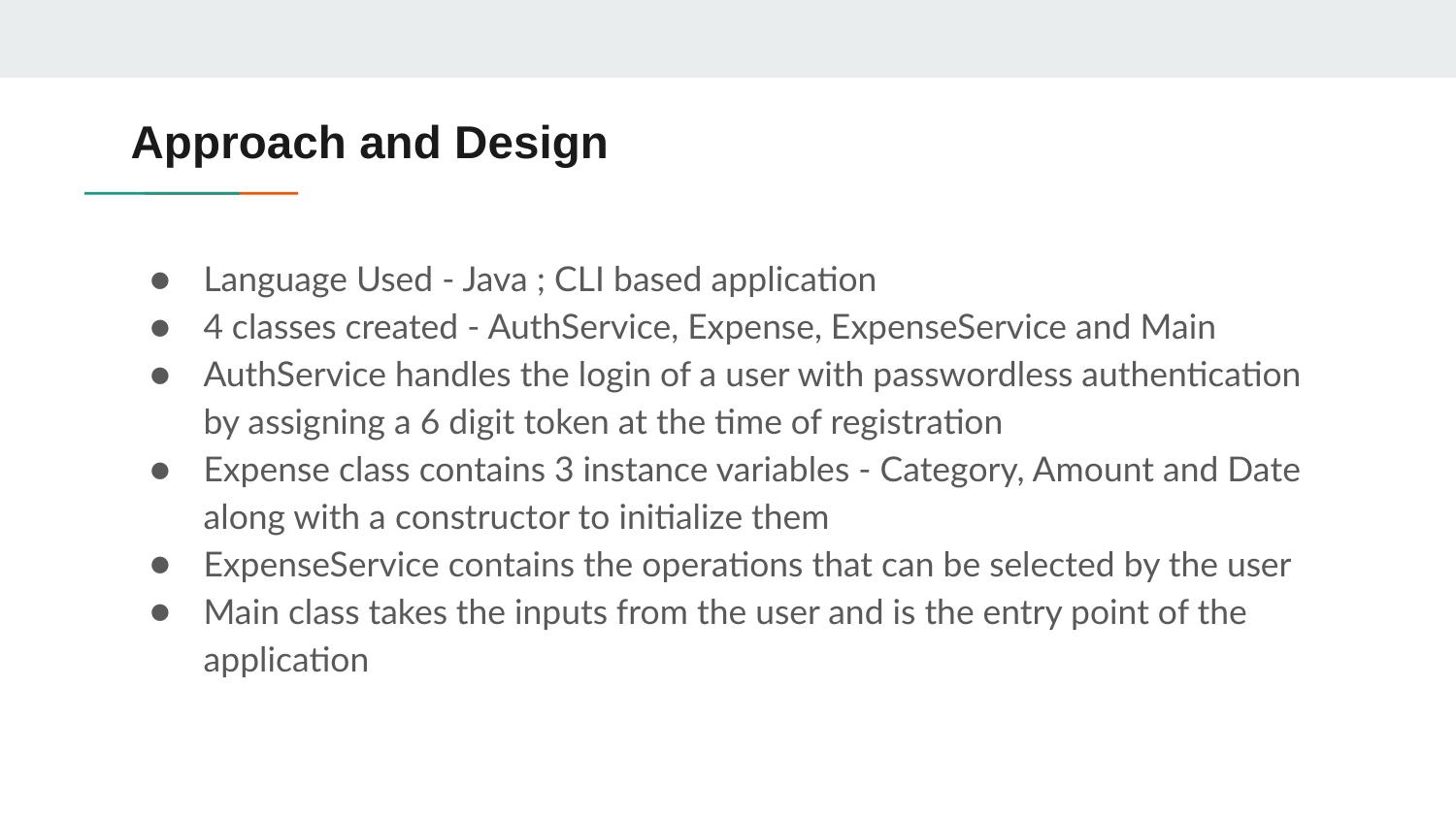

# Approach and Design

Language Used - Java ; CLI based application
4 classes created - AuthService, Expense, ExpenseService and Main
AuthService handles the login of a user with passwordless authentication by assigning a 6 digit token at the time of registration
Expense class contains 3 instance variables - Category, Amount and Date along with a constructor to initialize them
ExpenseService contains the operations that can be selected by the user
Main class takes the inputs from the user and is the entry point of the application